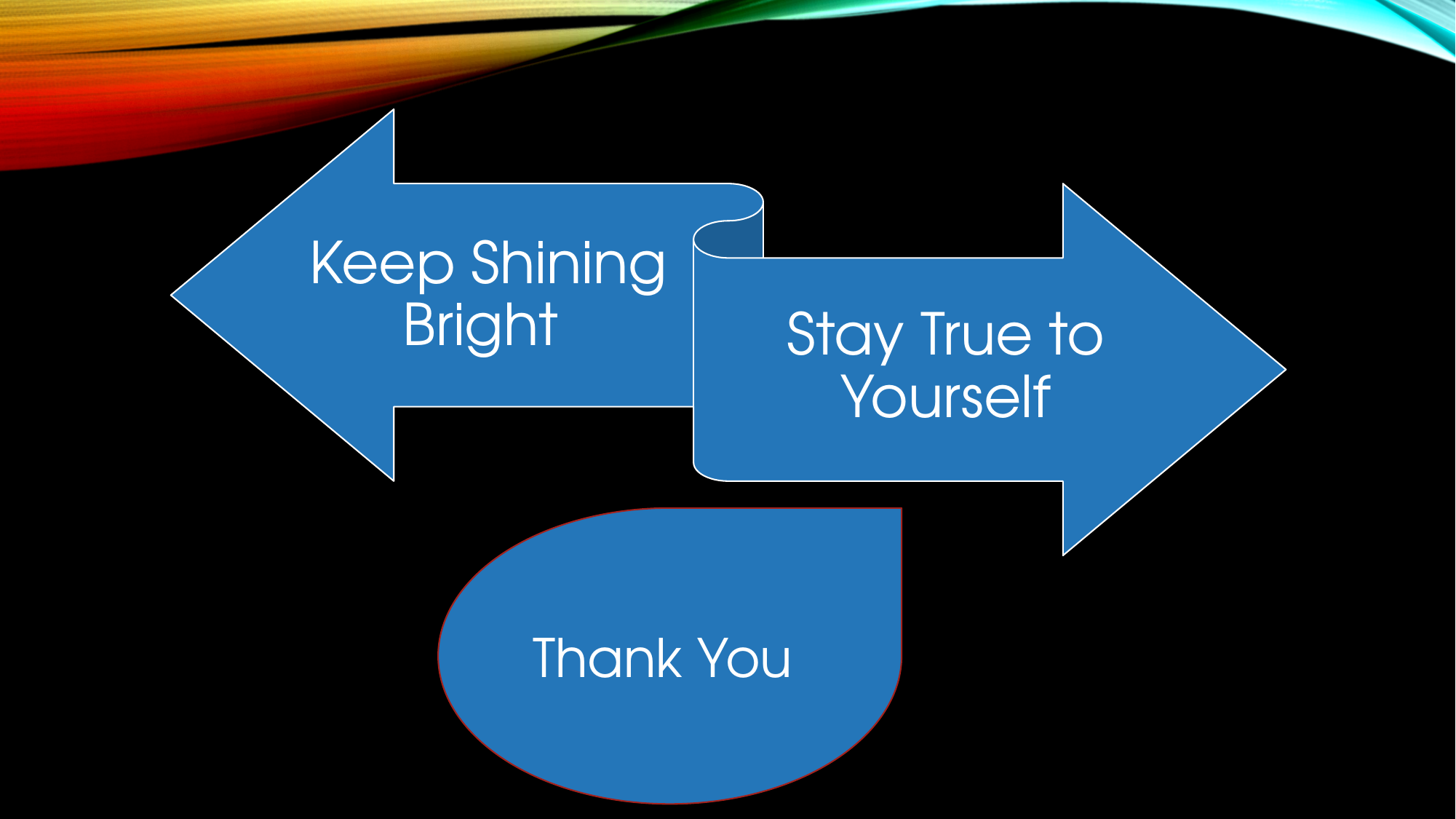

Keep Shining Bright
Stay True to Yourself
Thank You